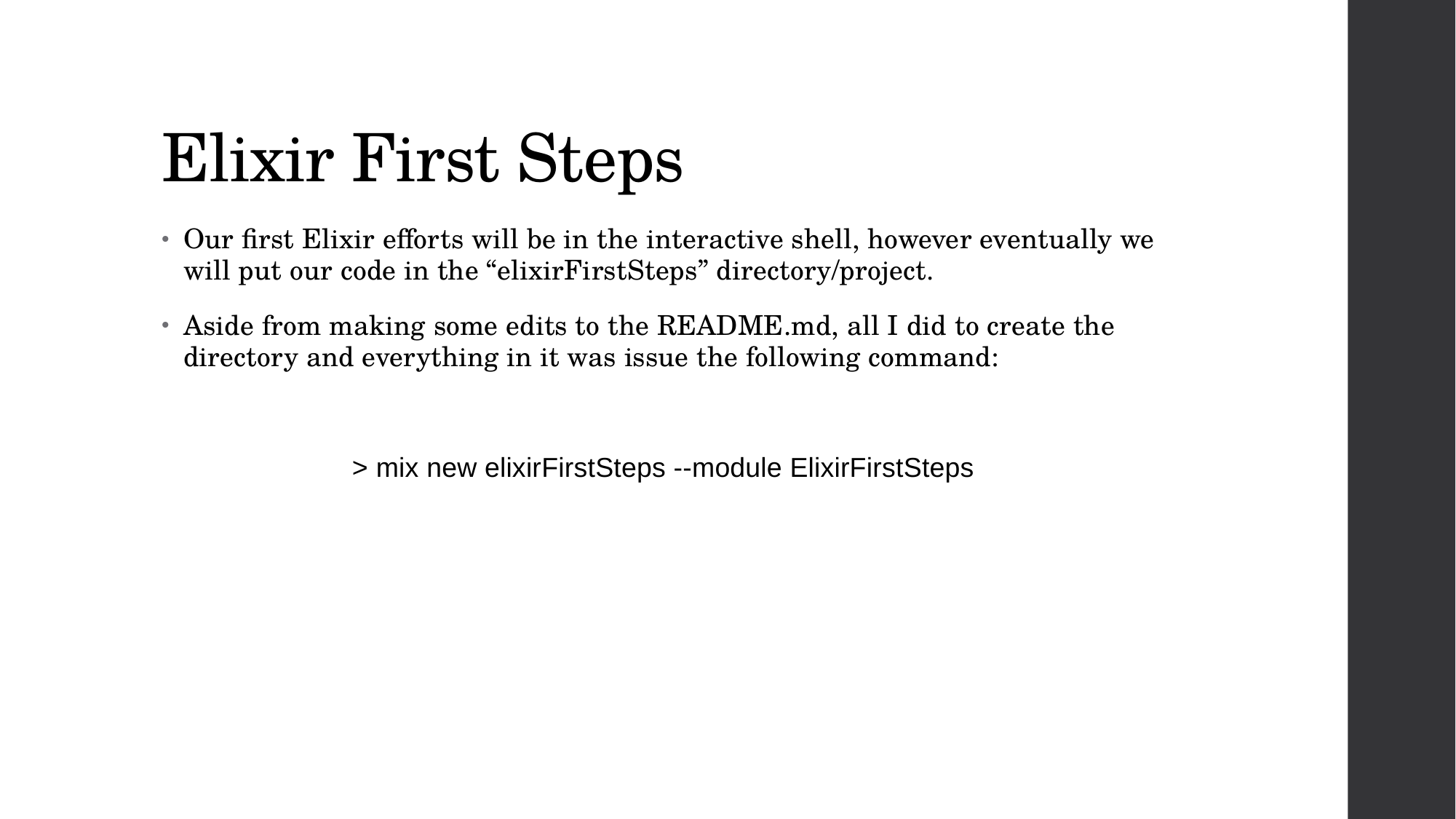

# Elixir First Steps
Our first Elixir efforts will be in the interactive shell, however eventually we will put our code in the “elixirFirstSteps” directory/project.
Aside from making some edits to the README.md, all I did to create the directory and everything in it was issue the following command:

> mix new elixirFirstSteps --module ElixirFirstSteps